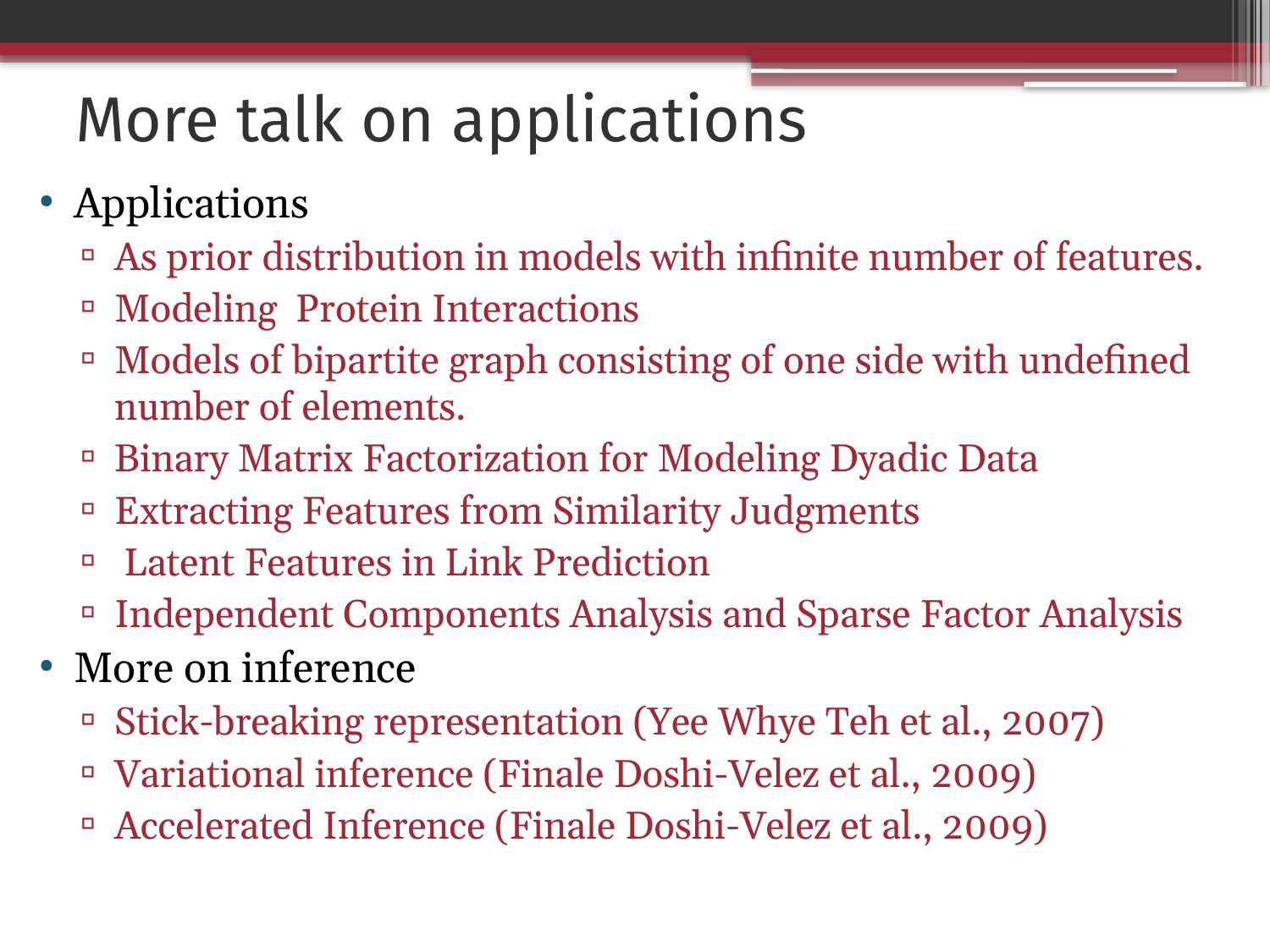

# More talk on applications
Applications
As prior distribution in models with infinite number of features.
Modeling  Protein Interactions
Models of bipartite graph consisting of one side with undefined number of elements.
Binary Matrix Factorization for Modeling Dyadic Data
Extracting Features from Similarity Judgments
 Latent Features in Link Prediction
Independent Components Analysis and Sparse Factor Analysis
More on inference
Stick-breaking representation (Yee Whye Teh et al., 2007)
Variational inference (Finale Doshi-Velez et al., 2009)
Accelerated Inference (Finale Doshi-Velez et al., 2009)